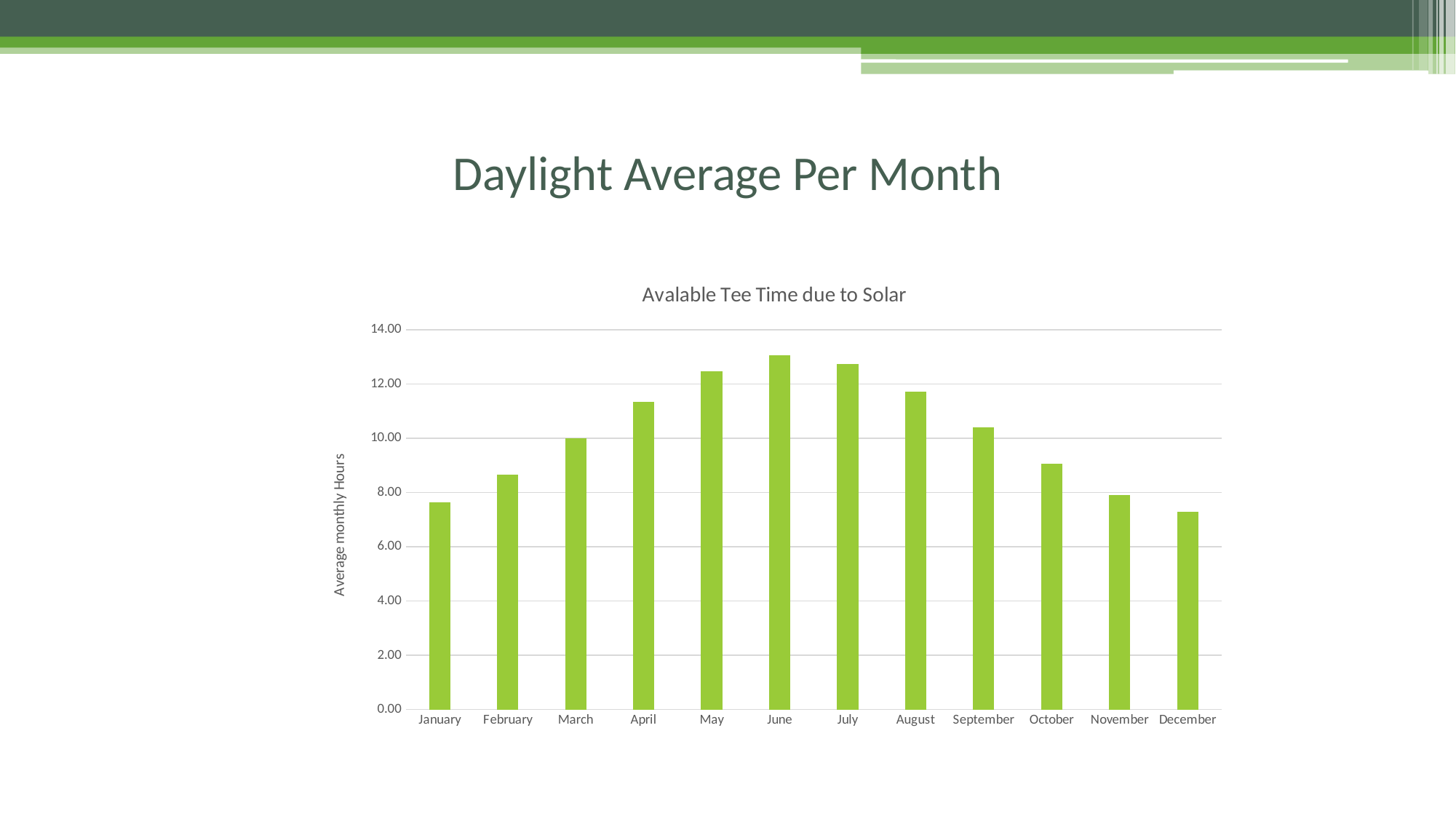

# Daylight Average Per Month

### Chart: Avalable Tee Time due to Solar

| Category |  |
|---|---|
| January | 7.633333333333334 |
| February | 8.666666666666666 |
| March | 10.0 |
| April | 11.333333333333334 |
| May | 12.483333333333333 |
| June | 13.05 |
| July | 12.733333333333333 |
| August | 11.716666666666667 |
| September | 10.416666666666666 |
| October | 9.066666666666666 |
| November | 7.9 |
| December | 7.3 |